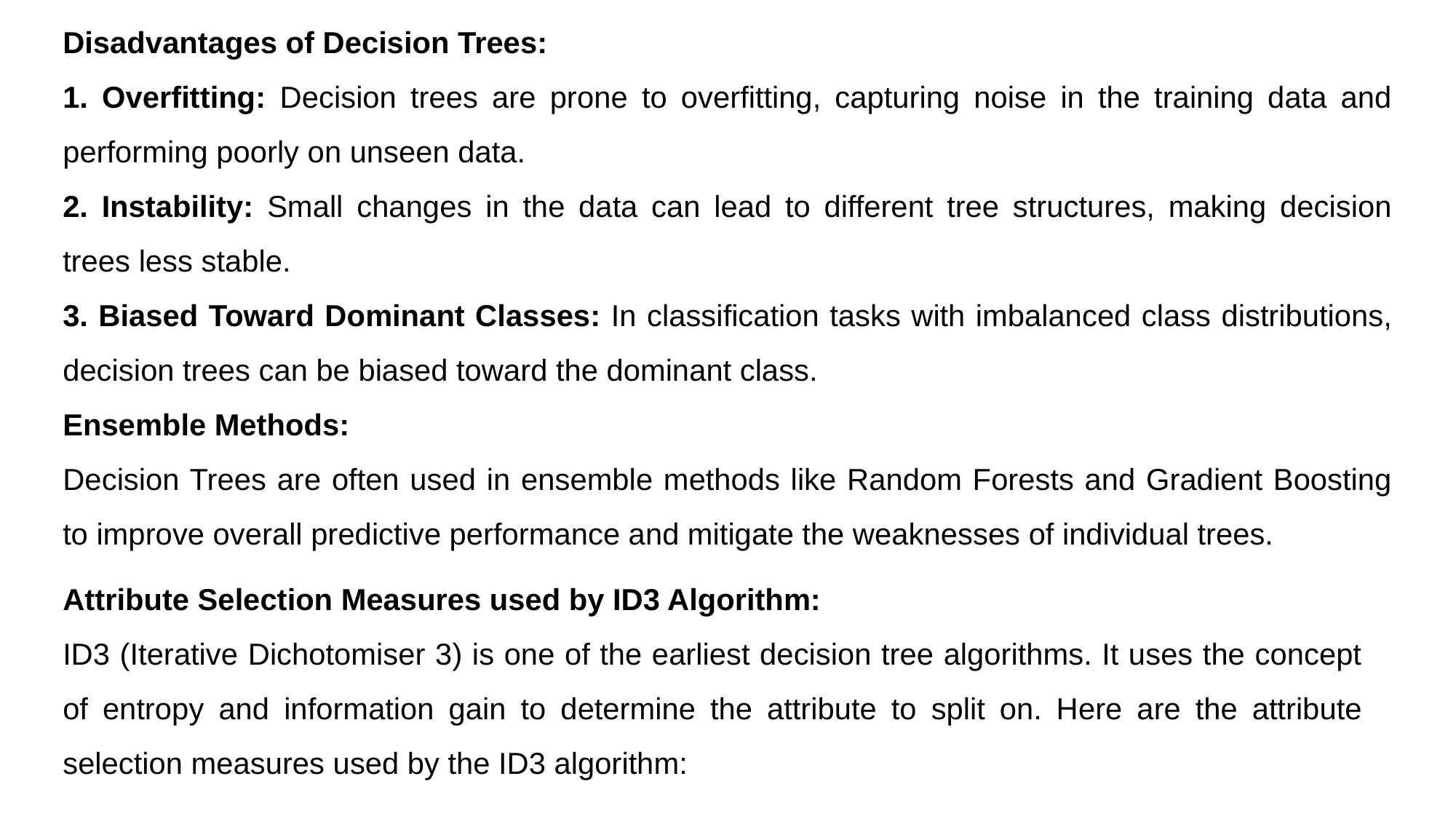

Disadvantages of Decision Trees:
 Overfitting: Decision trees are prone to overfitting, capturing noise in the training data and performing poorly on unseen data.
 Instability: Small changes in the data can lead to different tree structures, making decision trees less stable.
 Biased Toward Dominant Classes: In classification tasks with imbalanced class distributions, decision trees can be biased toward the dominant class.
Ensemble Methods:
Decision Trees are often used in ensemble methods like Random Forests and Gradient Boosting to improve overall predictive performance and mitigate the weaknesses of individual trees.
Attribute Selection Measures used by ID3 Algorithm:
ID3 (Iterative Dichotomiser 3) is one of the earliest decision tree algorithms. It uses the concept of entropy and information gain to determine the attribute to split on. Here are the attribute selection measures used by the ID3 algorithm: